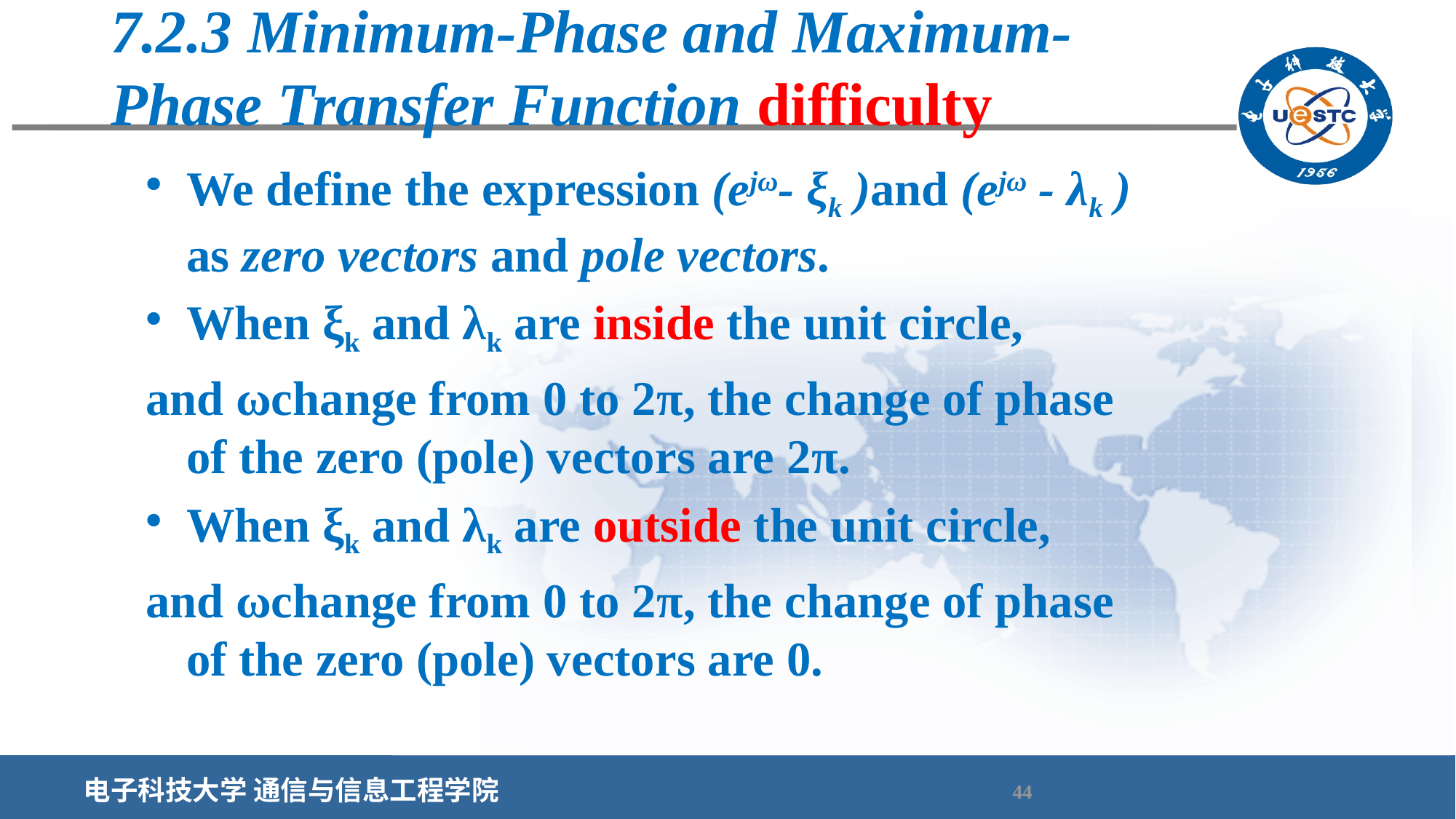

# 7.2.3 Minimum-Phase and Maximum-Phase Transfer Function difficulty
We define the expression (ejω- ξk )and (ejω - λk ) as zero vectors and pole vectors.
When ξk and λk are inside the unit circle,
and ωchange from 0 to 2π, the change of phase of the zero (pole) vectors are 2π.
When ξk and λk are outside the unit circle,
and ωchange from 0 to 2π, the change of phase of the zero (pole) vectors are 0.